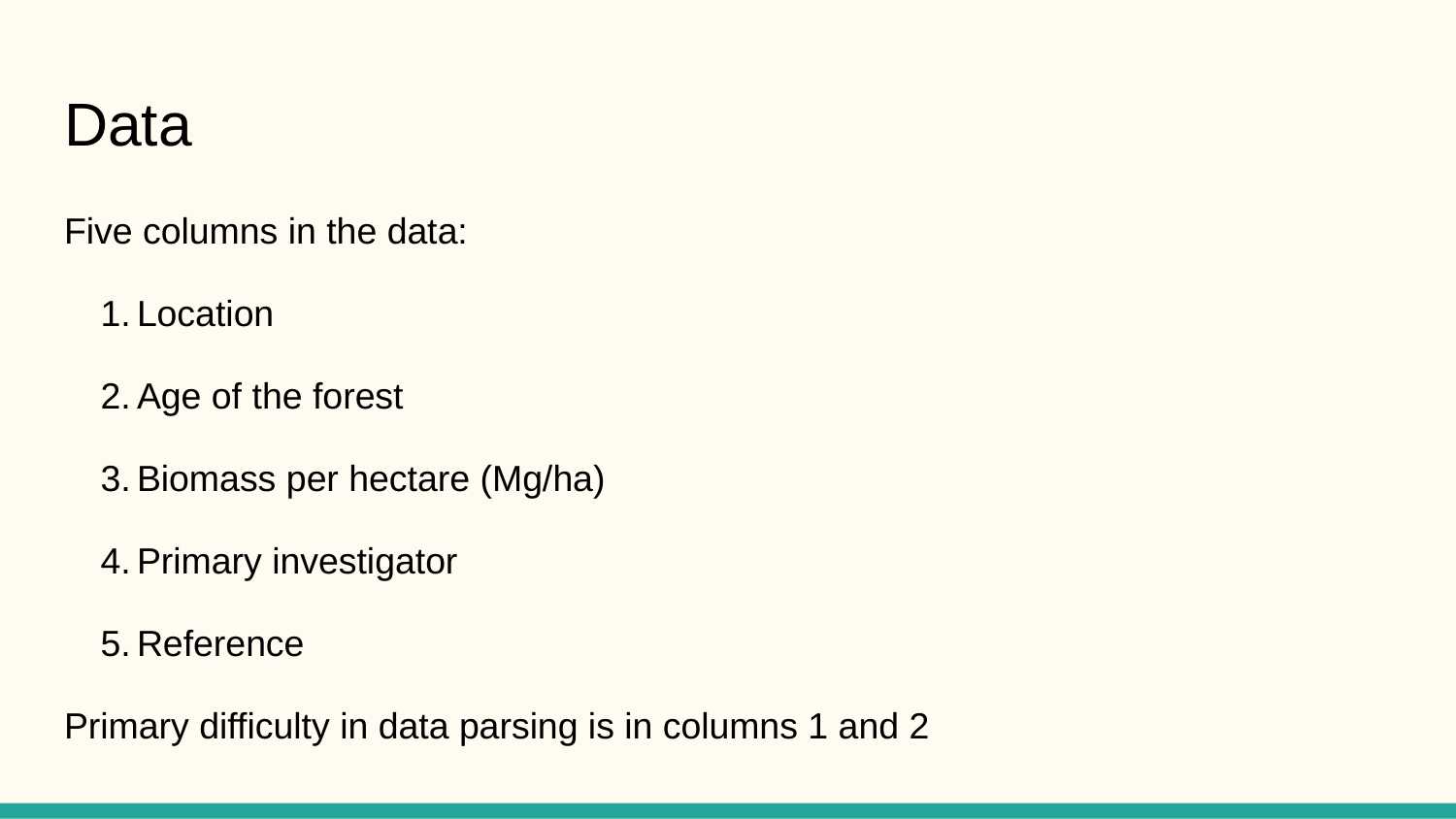

# Data
Five columns in the data:
Location
Age of the forest
Biomass per hectare (Mg/ha)
Primary investigator
Reference
Primary difficulty in data parsing is in columns 1 and 2